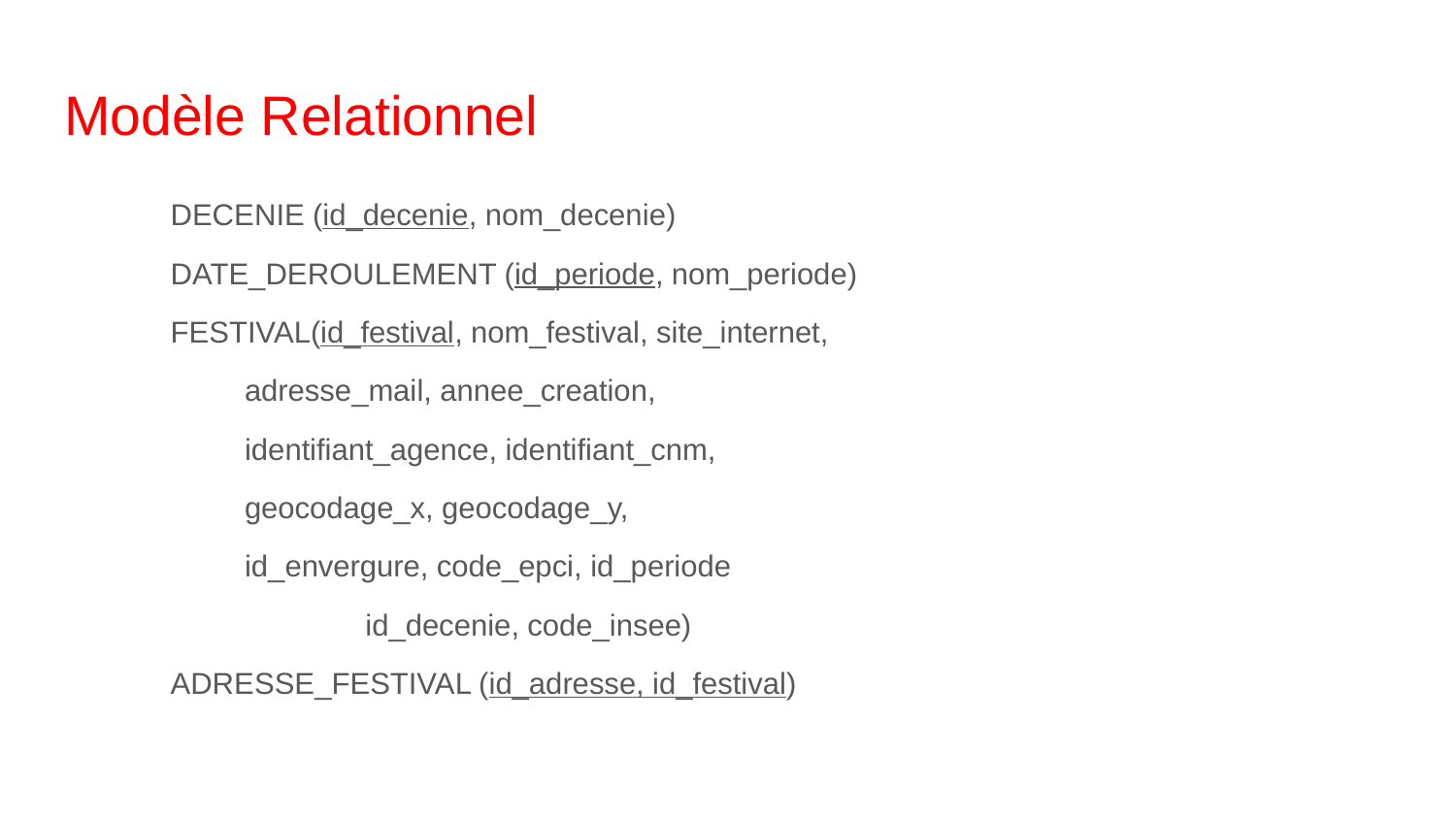

# Modèle Relationnel
DECENIE (id_decenie, nom_decenie)
DATE_DEROULEMENT (id_periode, nom_periode)
FESTIVAL(id_festival, nom_festival, site_internet,
         adresse_mail, annee_creation,
         identifiant_agence, identifiant_cnm,
         geocodage_x, geocodage_y,
         id_envergure, code_epci, id_periode
	         id_decenie, code_insee)
ADRESSE_FESTIVAL (id_adresse, id_festival)